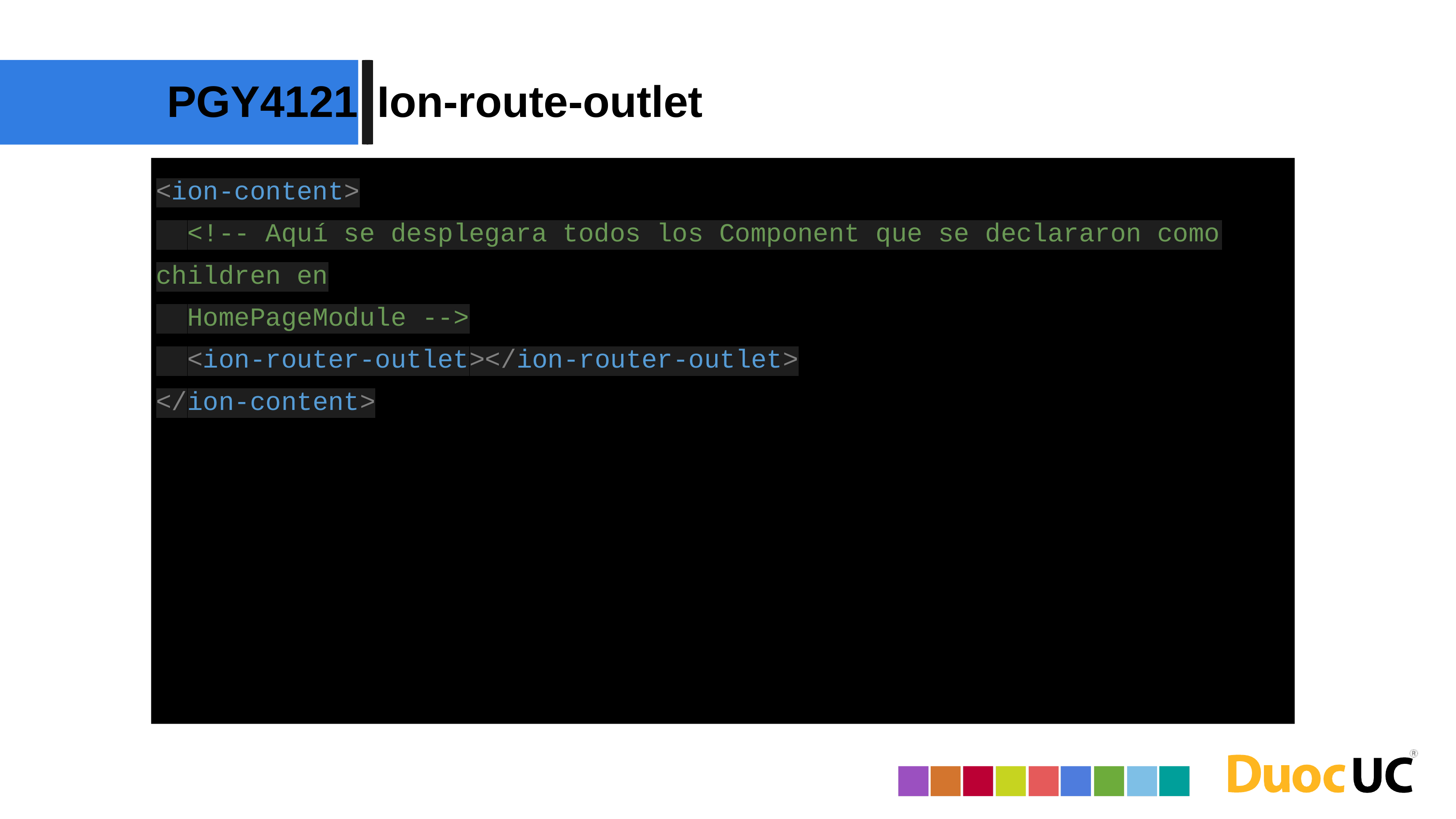

PGY4121
Ion-route-outlet
<ion-content>
  <!-- Aquí se desplegara todos los Component que se declararon como children en
  HomePageModule -->
  <ion-router-outlet></ion-router-outlet>
</ion-content>